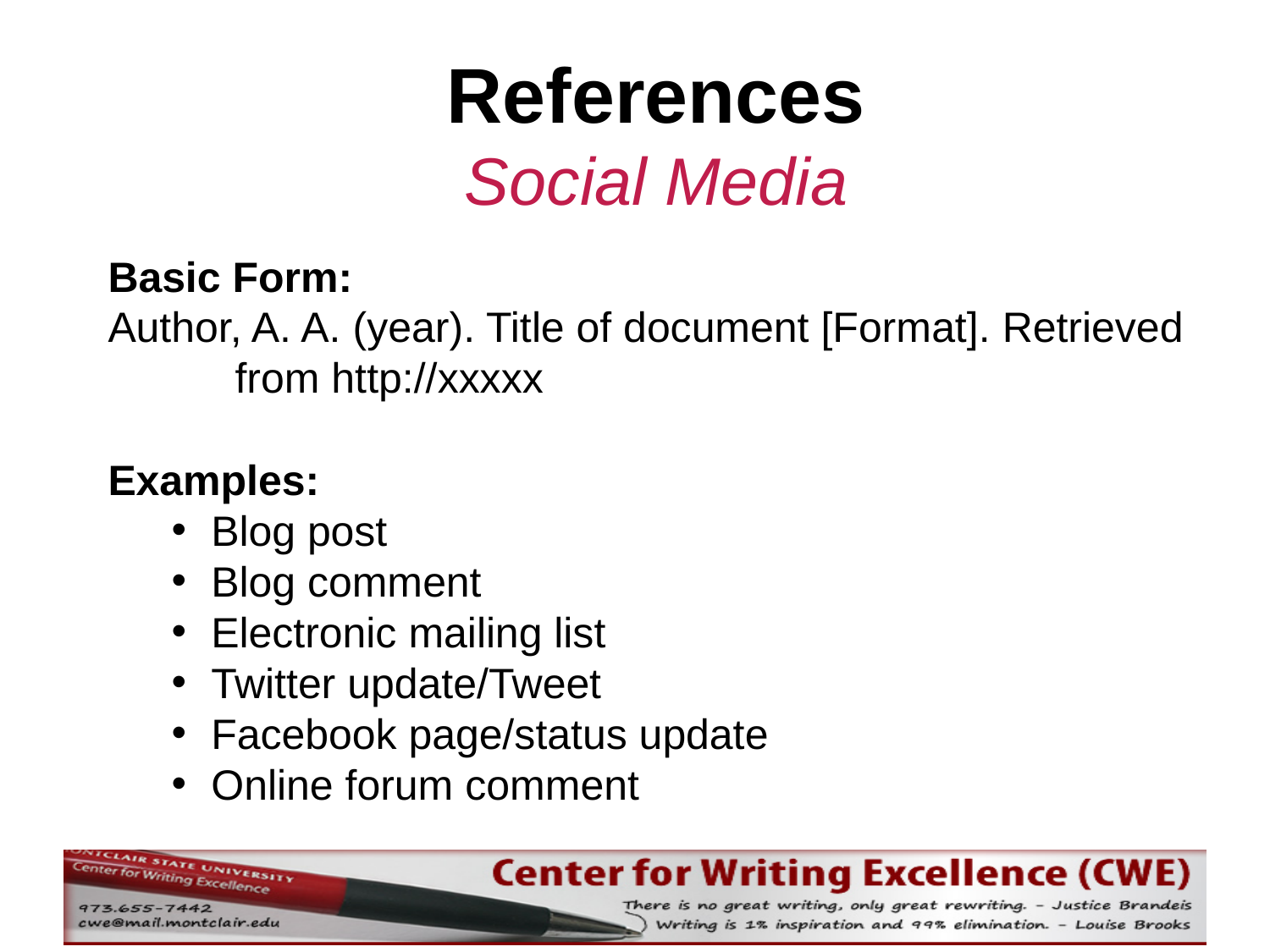

# References Social Media
Basic Form:
Author, A. A. (year). Title of document [Format]. Retrieved
	from http://xxxxx

Examples:
Blog post
Blog comment
Electronic mailing list
Twitter update/Tweet
Facebook page/status update
Online forum comment